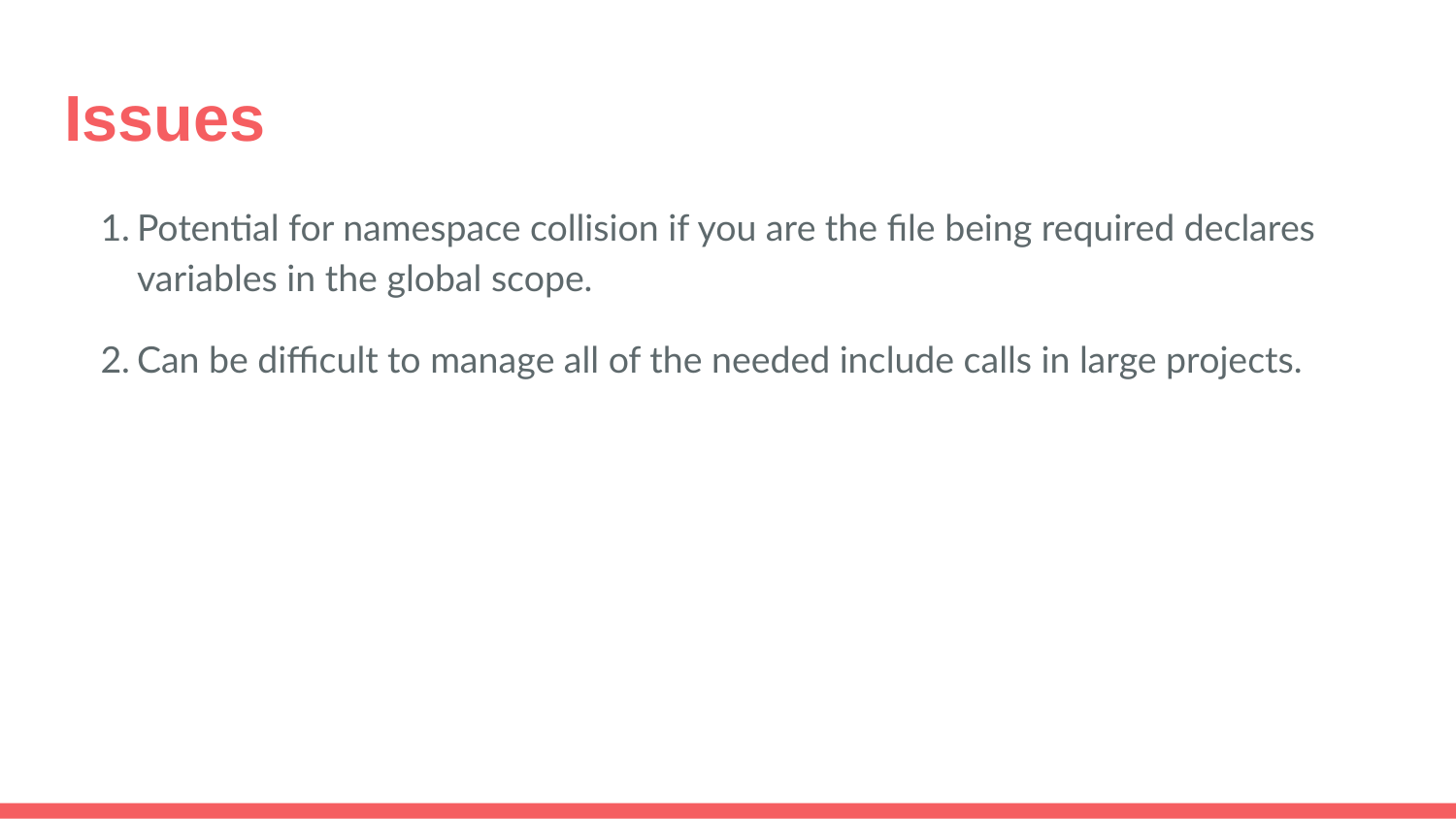

# Issues
Potential for namespace collision if you are the file being required declares variables in the global scope.
Can be difficult to manage all of the needed include calls in large projects.